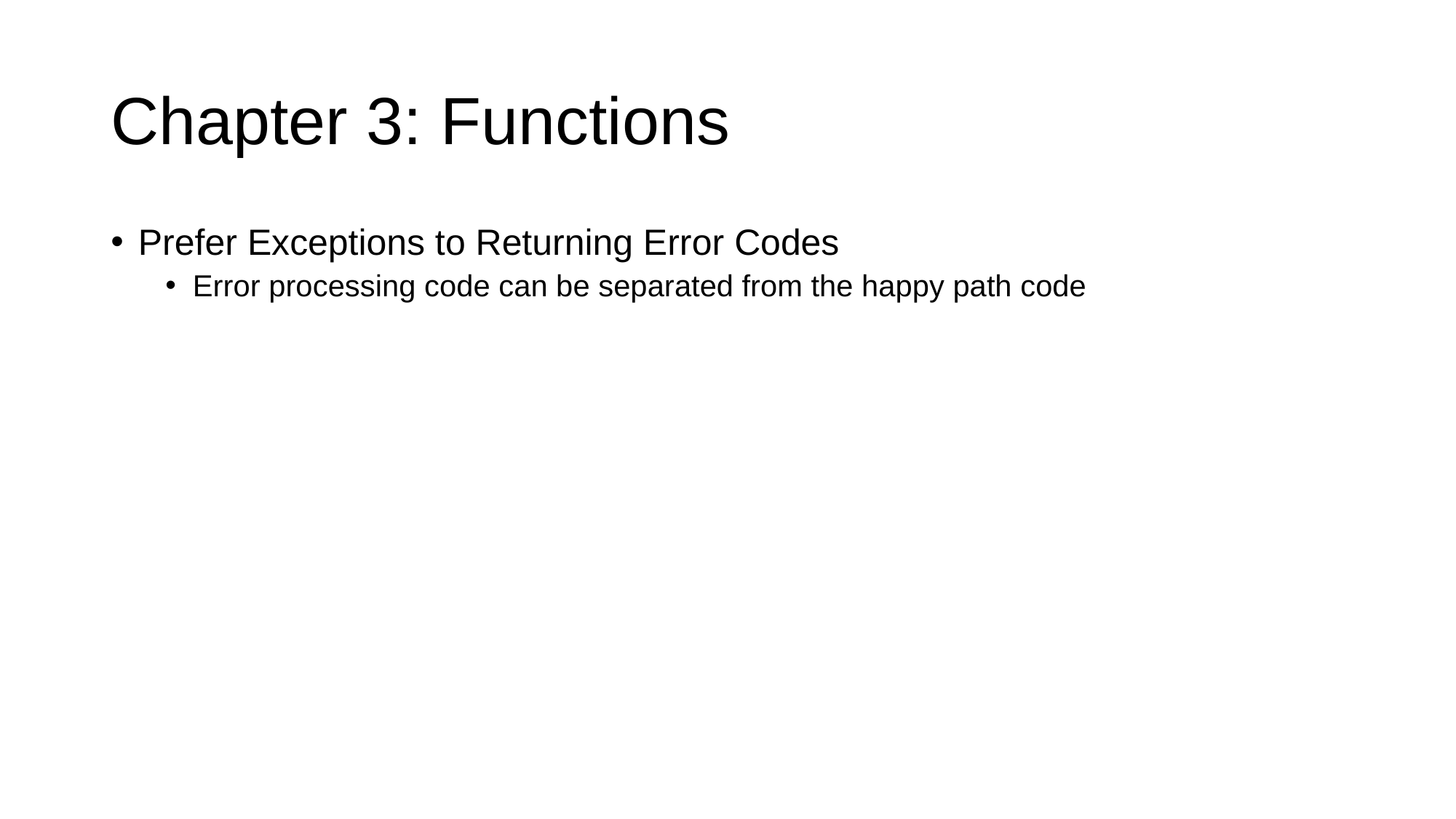

# Chapter 3: Functions
Prefer Exceptions to Returning Error Codes
Error processing code can be separated from the happy path code